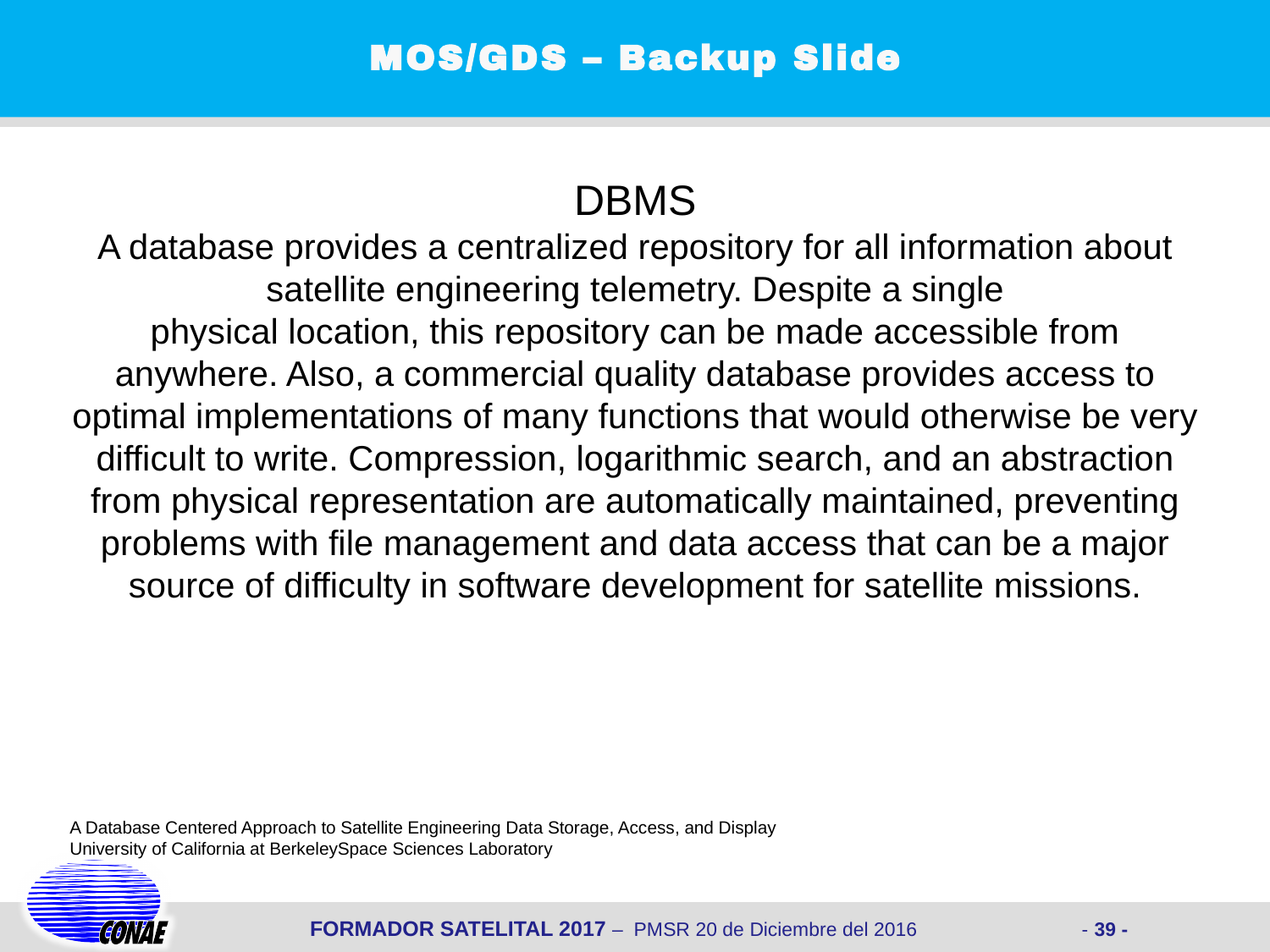

MOS/GDS – Backup Slide

DBMS
A database provides a centralized repository for all information about satellite engineering telemetry. Despite a single
physical location, this repository can be made accessible from anywhere. Also, a commercial quality database provides access to optimal implementations of many functions that would otherwise be very difficult to write. Compression, logarithmic search, and an abstraction from physical representation are automatically maintained, preventing problems with file management and data access that can be a major source of difficulty in software development for satellite missions.

A Database Centered Approach to Satellite Engineering Data Storage, Access, and Display
University of California at BerkeleySpace Sciences Laboratory